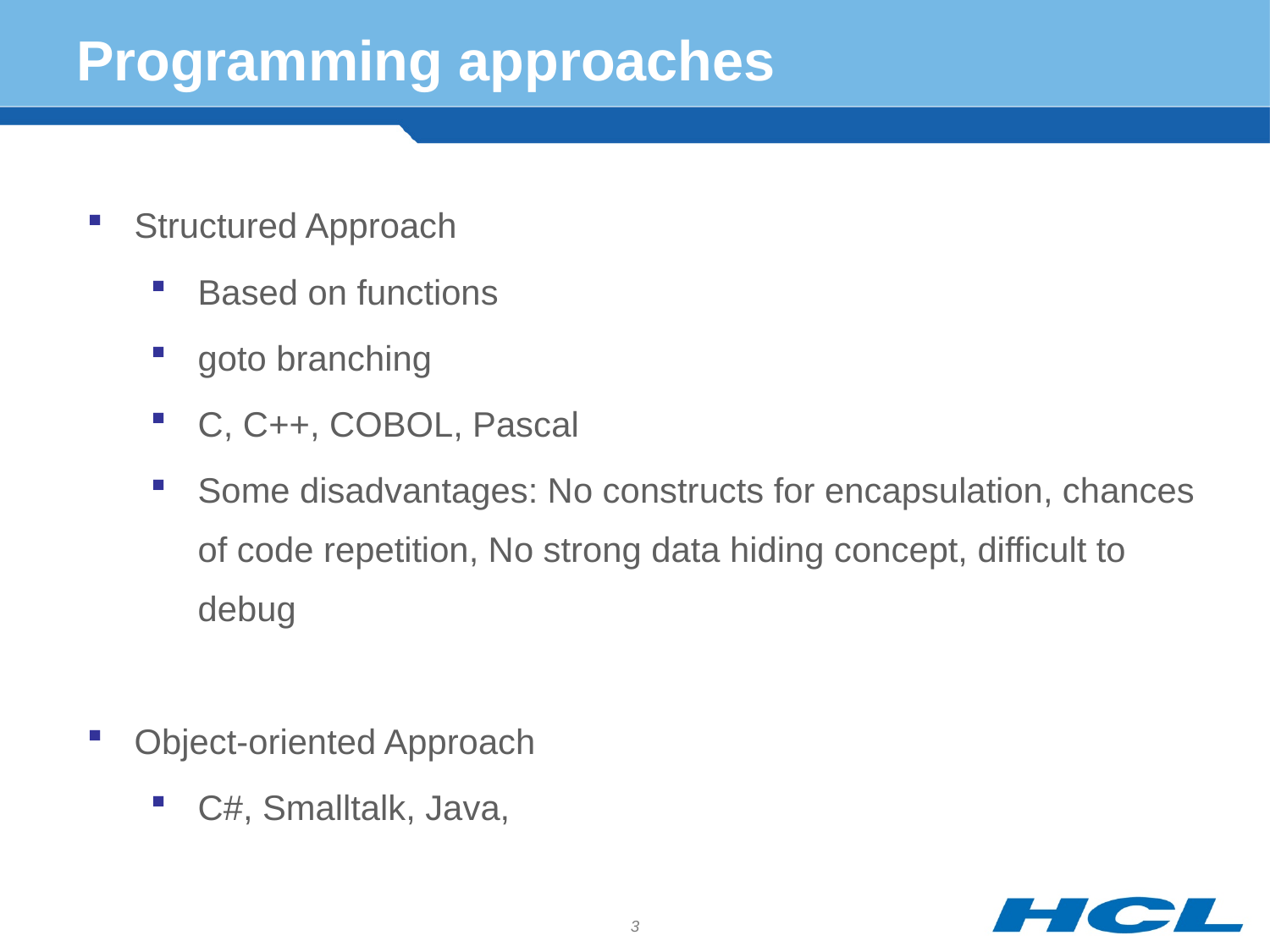

# Programming approaches
Structured Approach
Based on functions
goto branching
C, C++, COBOL, Pascal
Some disadvantages: No constructs for encapsulation, chances of code repetition, No strong data hiding concept, difficult to debug

Object-oriented Approach
C#, Smalltalk, Java,

3